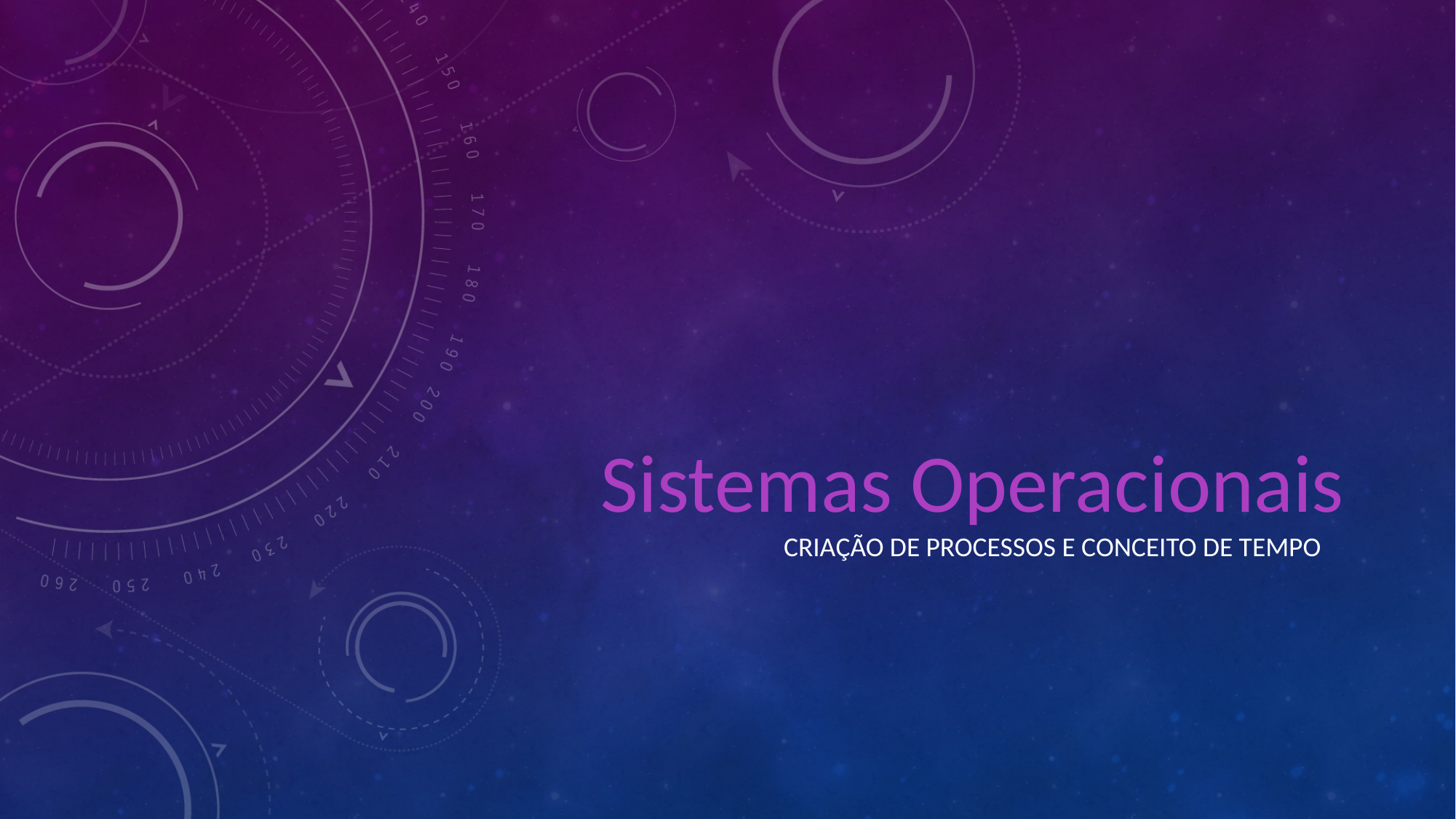

Sistemas Operacionais
Criação de processos e conceito de Tempo